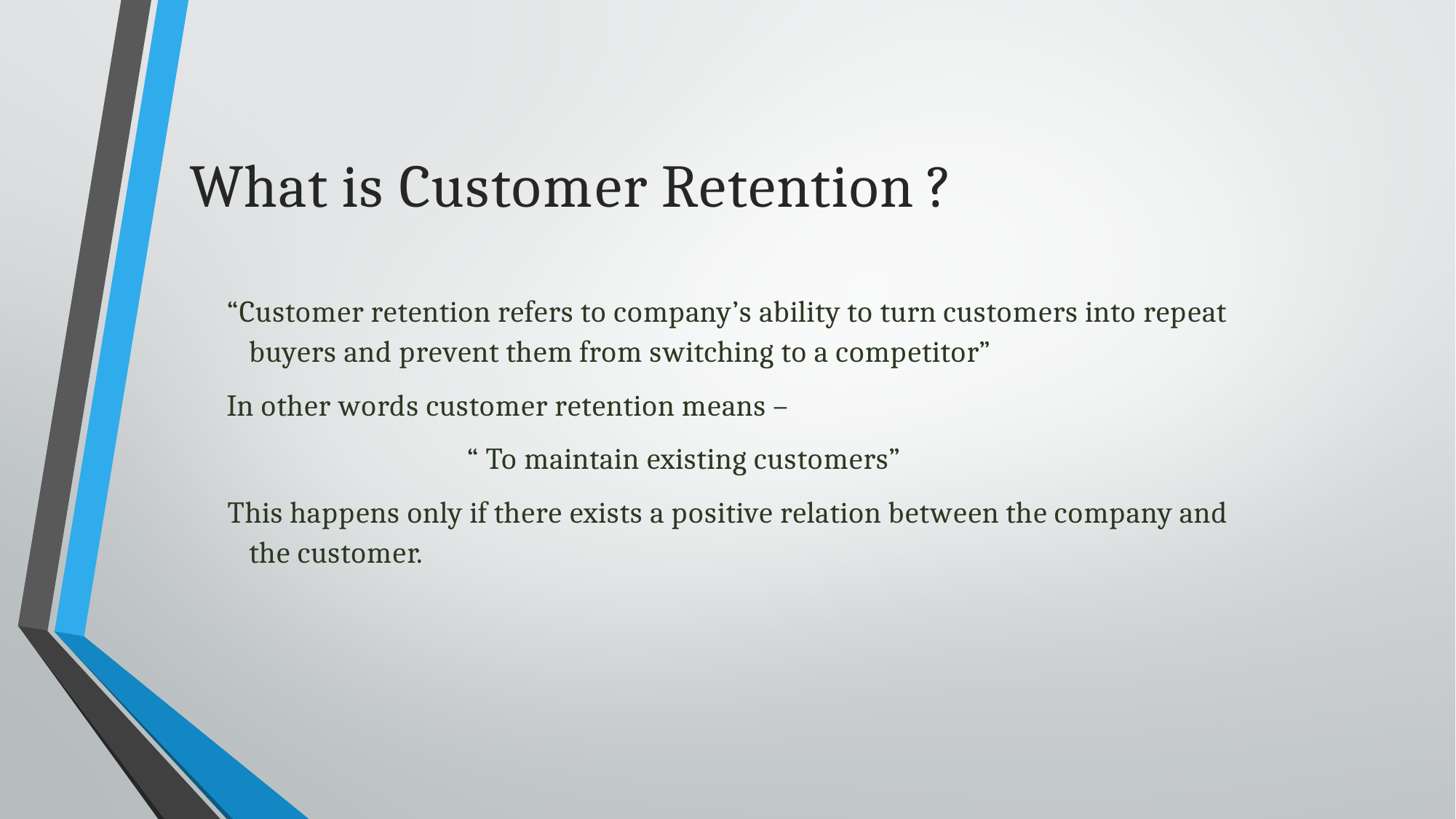

What is Customer Retention ?
“Customer retention refers to company’s ability to turn customers into repeat buyers and prevent them from switching to a competitor”
In other words customer retention means –
			“ To maintain existing customers”
This happens only if there exists a positive relation between the company and the customer.